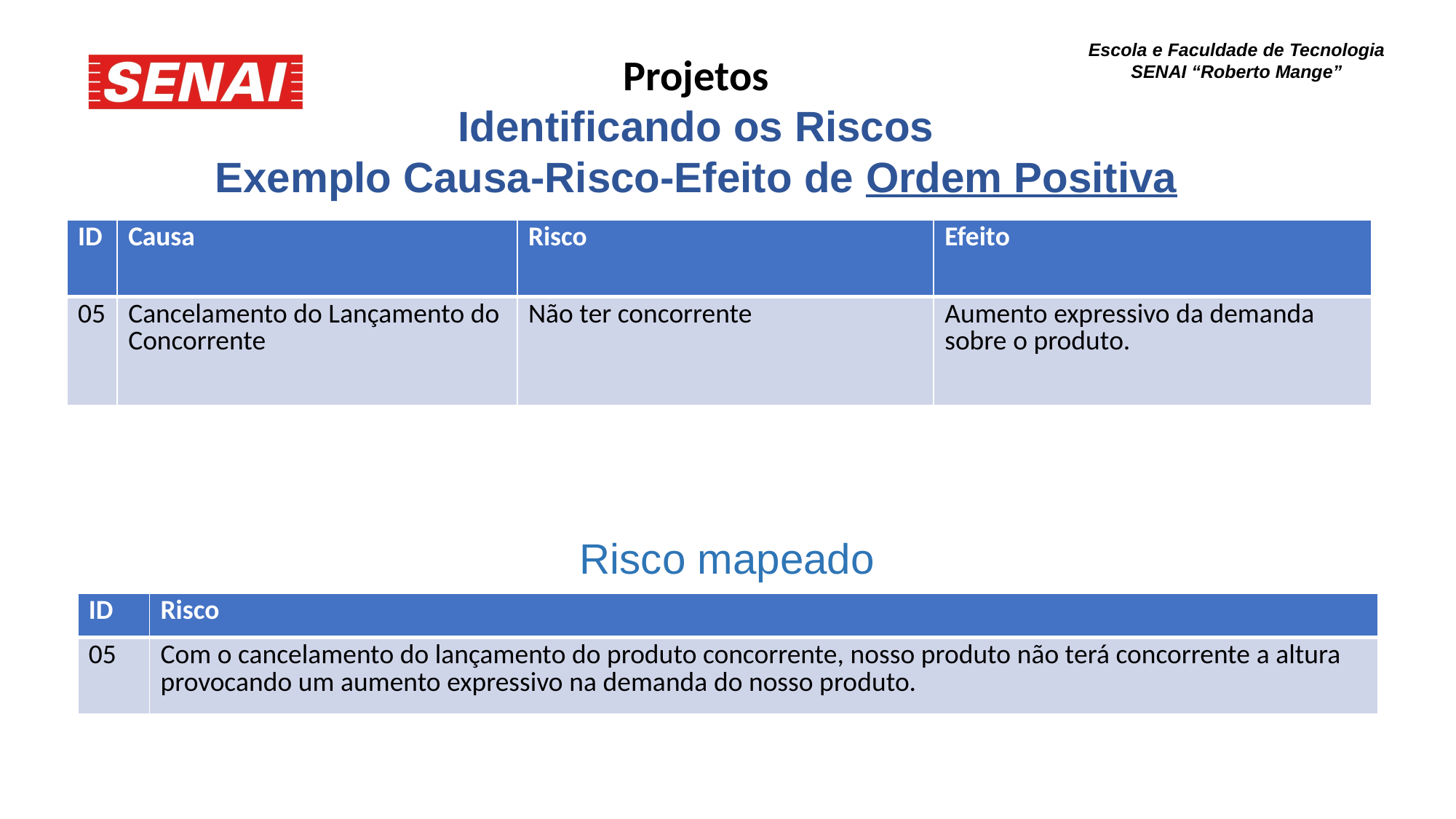

Projetos
Identificando os Riscos
Exemplo Causa-Risco-Efeito de Ordem Positiva

| ID | Causa | Risco | Efeito |
| --- | --- | --- | --- |
| 05 | Cancelamento do Lançamento do Concorrente | Não ter concorrente | Aumento expressivo da demanda sobre o produto. |
Risco mapeado
| ID | Risco |
| --- | --- |
| 05 | Com o cancelamento do lançamento do produto concorrente, nosso produto não terá concorrente a altura provocando um aumento expressivo na demanda do nosso produto. |